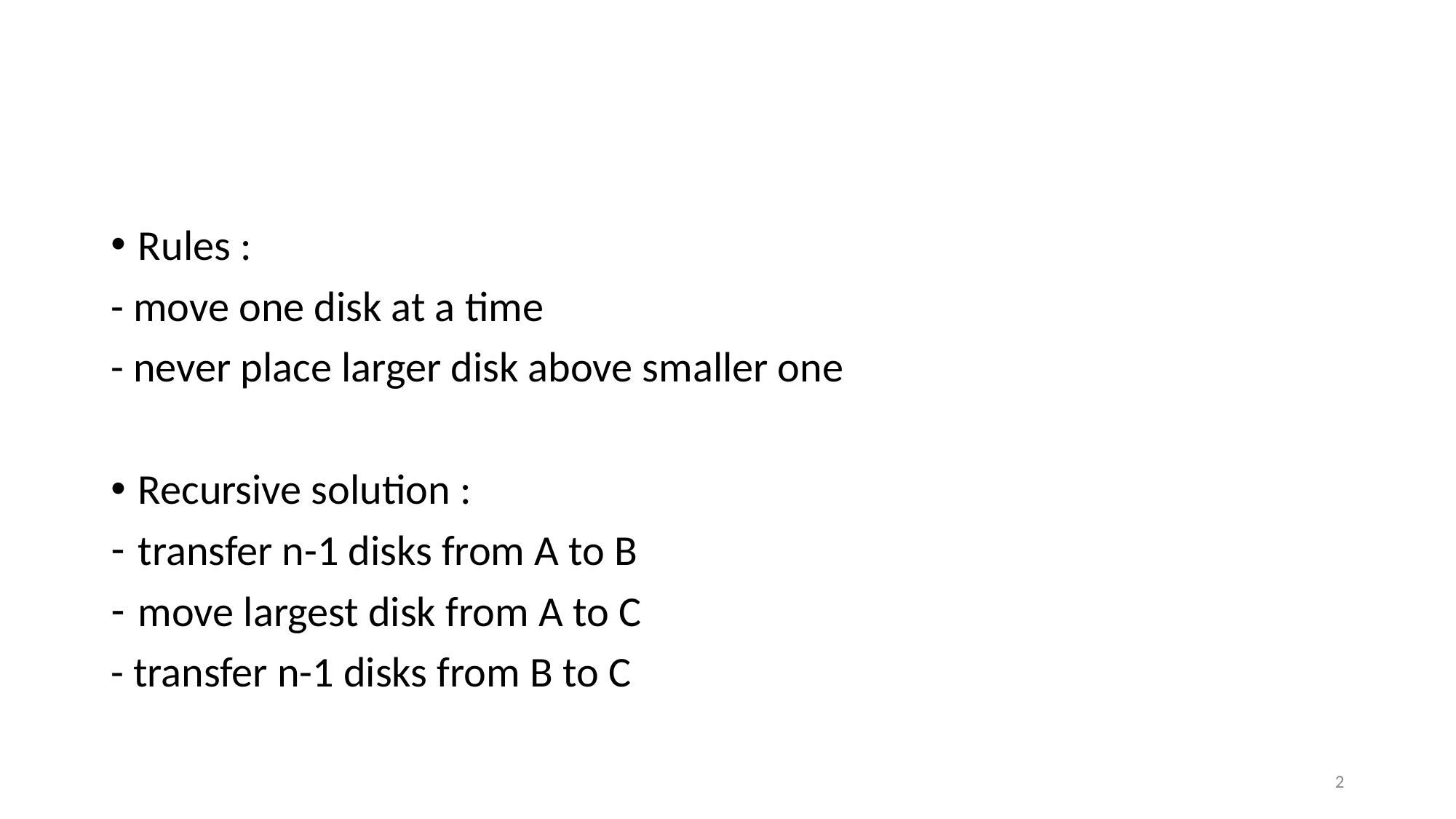

Rules :
- move one disk at a time
- never place larger disk above smaller one

Recursive solution :
transfer n-1 disks from A to B
move largest disk from A to C
- transfer n-1 disks from B to C
2